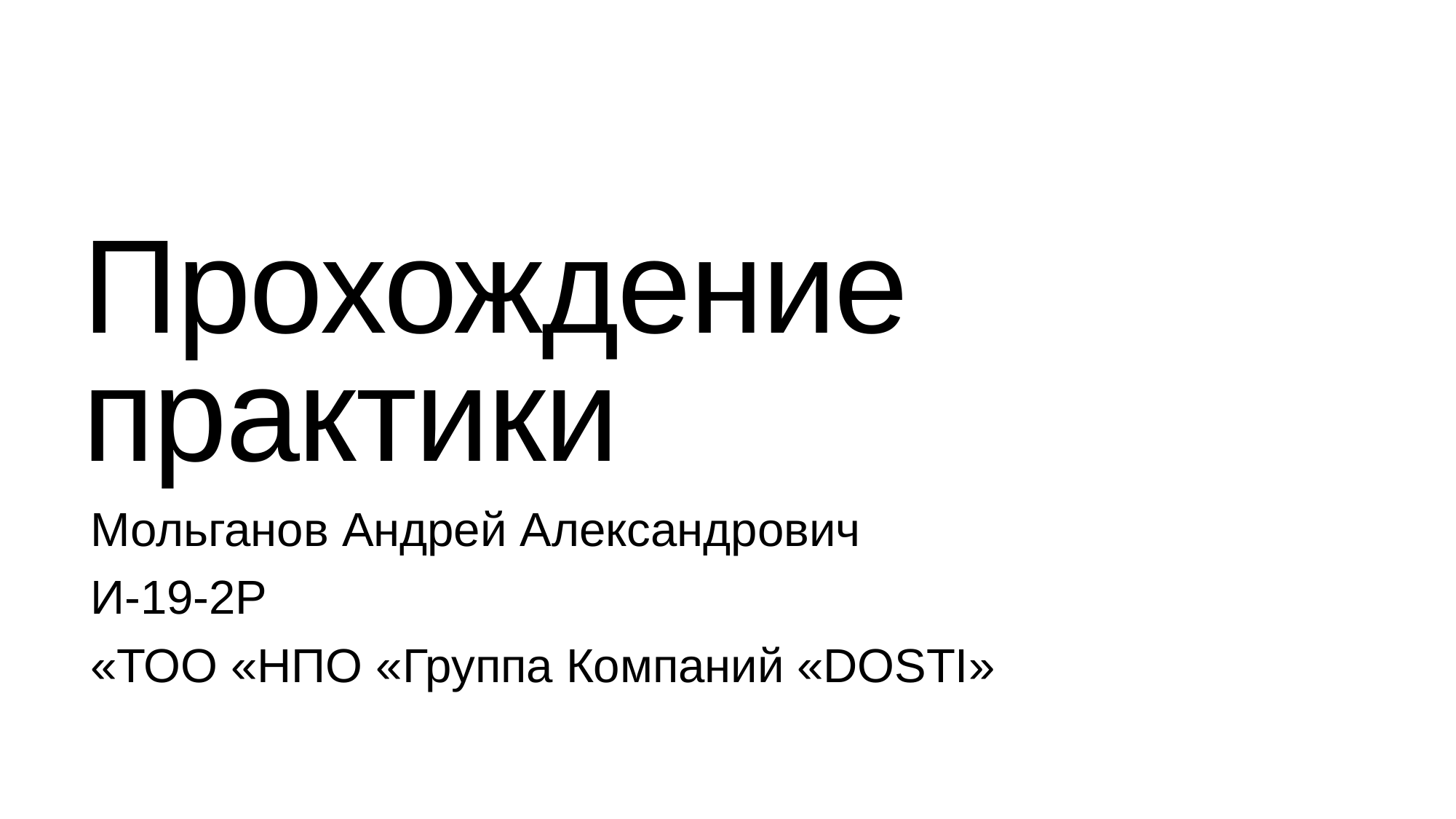

# Прохождение практики
Мольганов Андрей Александрович
И-19-2Р
«ТОО «НПО «Группа Компаний «DOSTI»